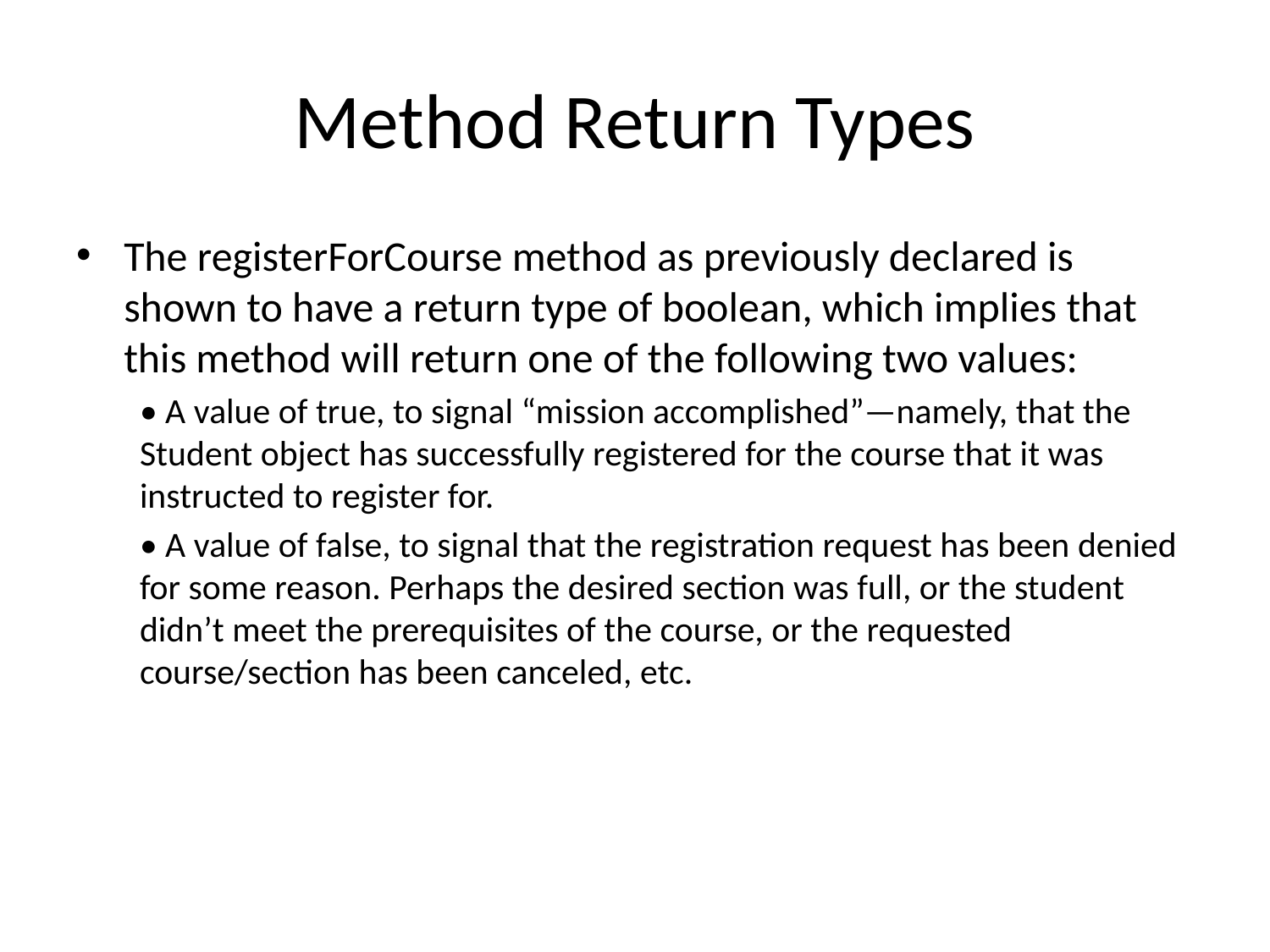

# Method Return Types
The registerForCourse method as previously declared is shown to have a return type of boolean, which implies that this method will return one of the following two values:
• A value of true, to signal “mission accomplished”—namely, that the Student object has successfully registered for the course that it was instructed to register for.
• A value of false, to signal that the registration request has been denied for some reason. Perhaps the desired section was full, or the student didn’t meet the prerequisites of the course, or the requested course/section has been canceled, etc.